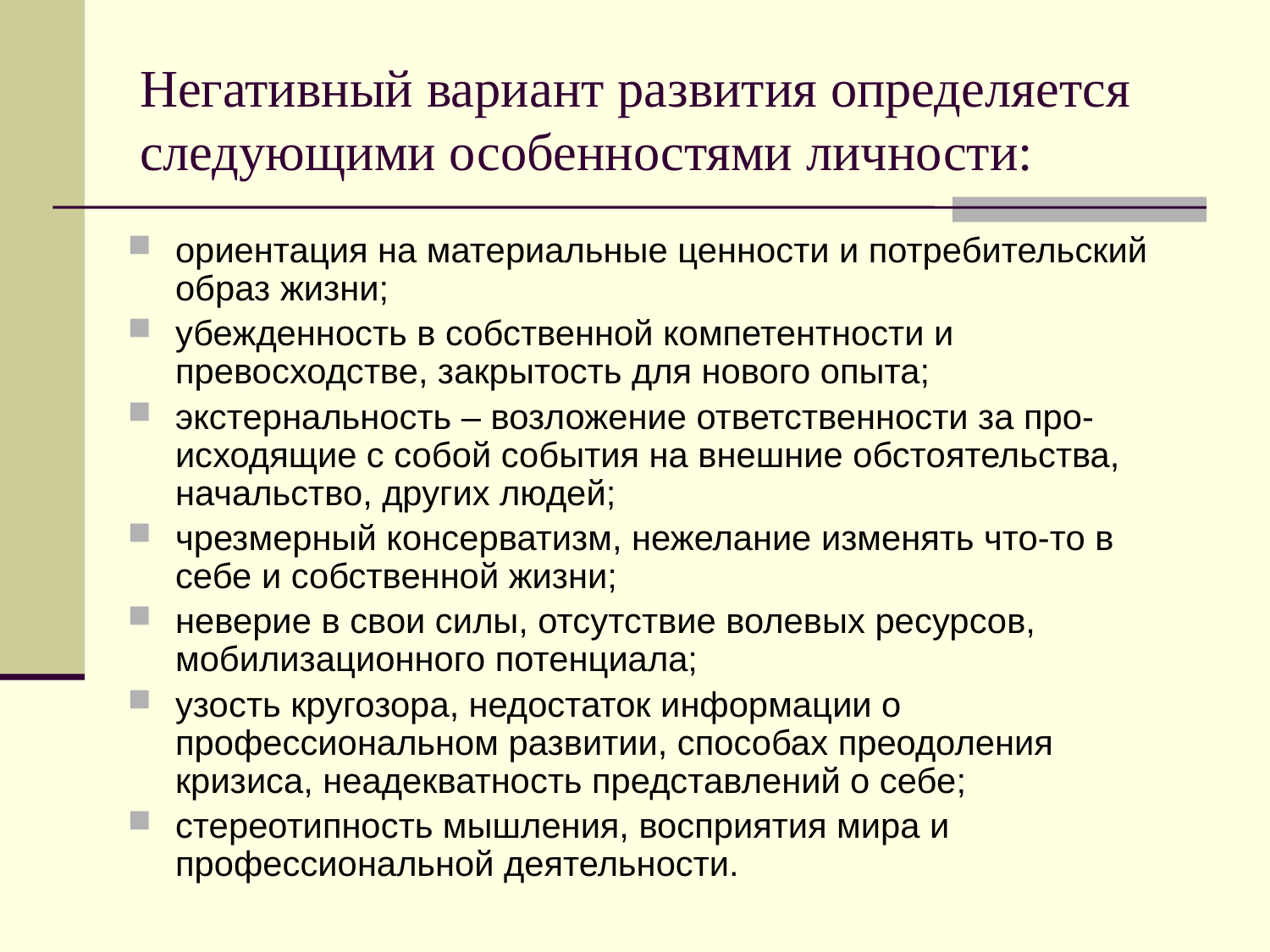

# Негативный вариант развития определяется следующими особенностями личности:
ориентация на материальные ценности и потребительский образ жизни;
убежденность в собственной компетентности и превосходстве, закрытость для нового опыта;
экстернальность – возложение ответственности за про-исходящие с собой события на внешние обстоятельства, начальство, других людей;
чрезмерный консерватизм, нежелание изменять что-то в себе и собственной жизни;
неверие в свои силы, отсутствие волевых ресурсов, мобилизационного потенциала;
узость кругозора, недостаток информации о профессиональном развитии, способах преодоления кризиса, неадекватность представлений о себе;
стереотипность мышления, восприятия мира и профессиональной деятельности.